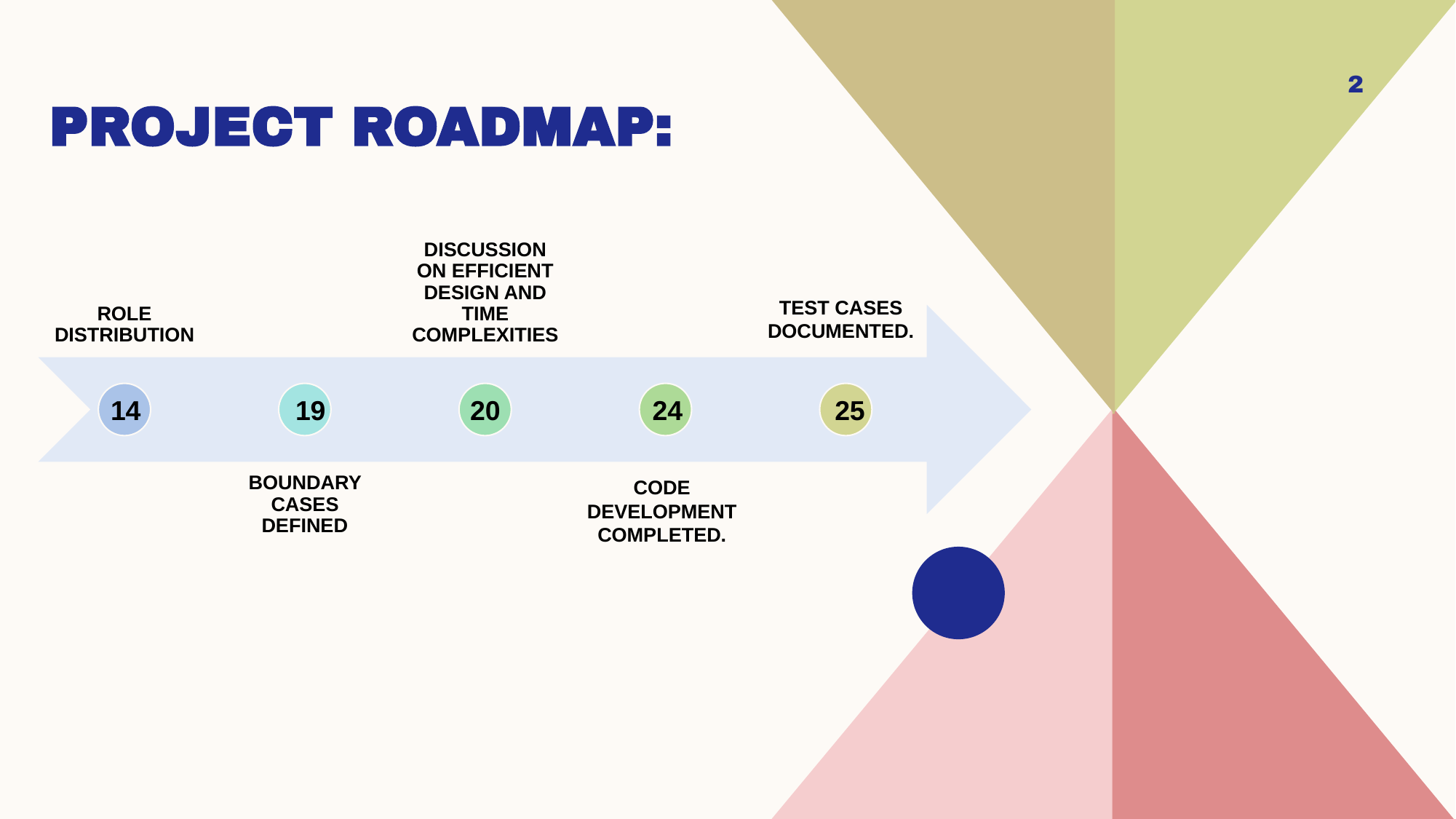

# Project Roadmap:
2
ROLE DISTRIBUTION
BOUNDARY CASES DEFINED
DISCUSSION ON EFFICIENT DESIGN AND TIME COMPLEXITIES

TEST CASES DOCUMENTED.
14
19
20
24
25
CODE DEVELOPMENT COMPLETED.